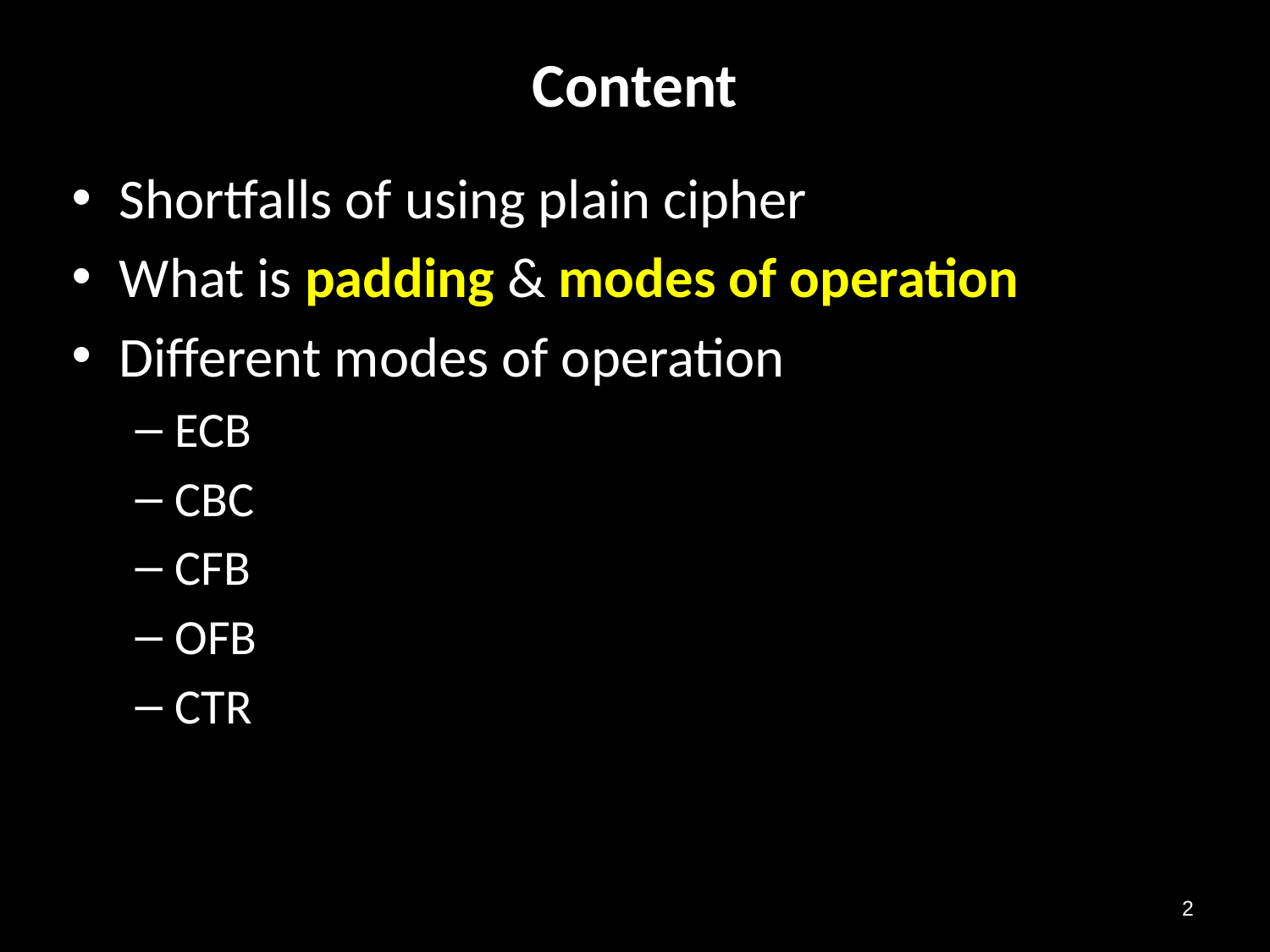

# Content
Shortfalls of using plain cipher
What is padding & modes of operation
Different modes of operation
ECB
CBC
CFB
OFB
CTR

2